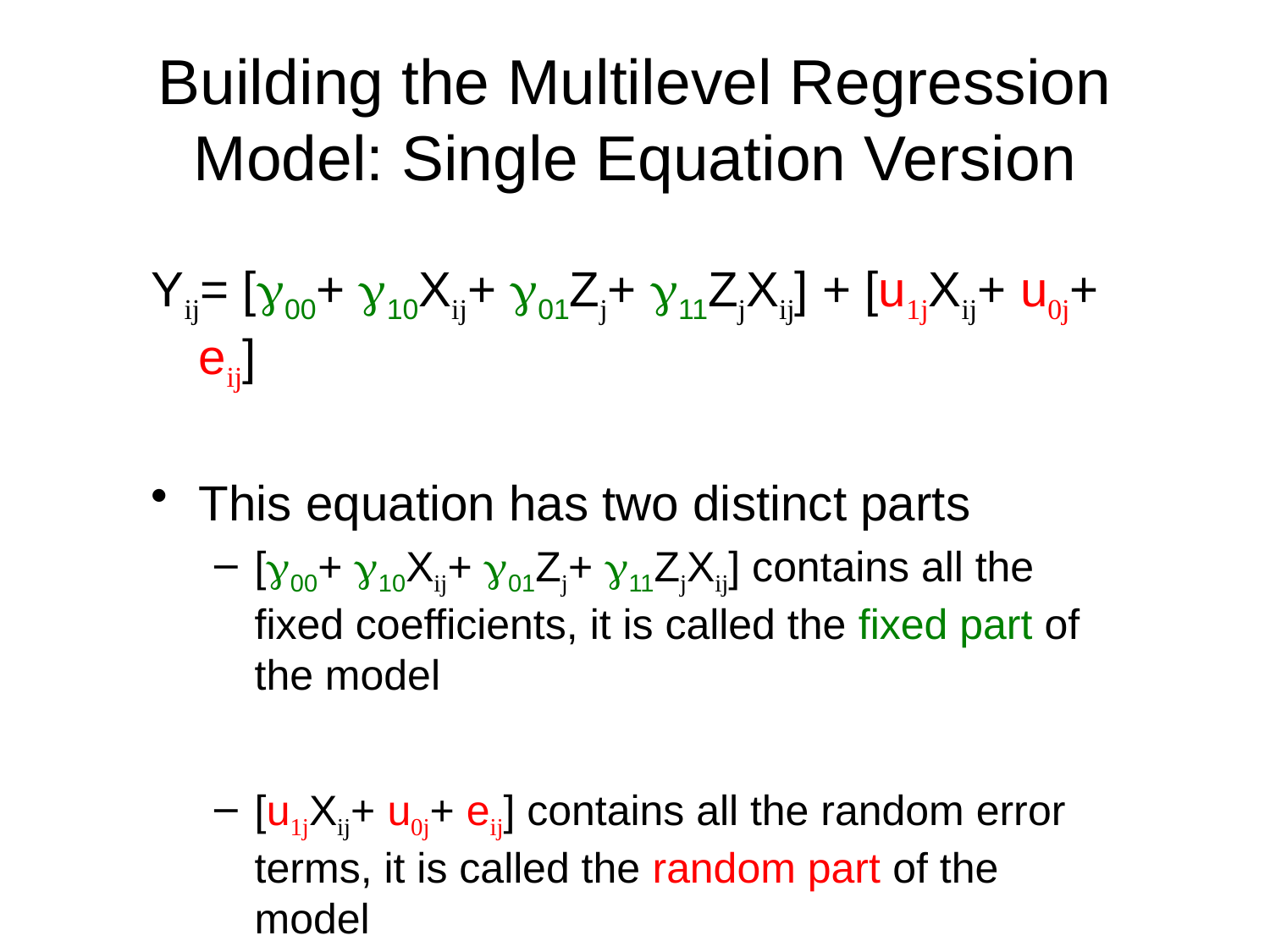

# Building the Multilevel Regression Model: Single Equation Version
Yij= [γ00+ γ10Xij+ γ01Zj+ γ11ZjXij] + [u1jXij+ u0j+ eij]

This equation has two distinct parts
[γ00+ γ10Xij+ γ01Zj+ γ11ZjXij] contains all the fixed coefficients, it is called the fixed part of the model

[u1jXij+ u0j+ eij] contains all the random error terms, it is called the random part of the model